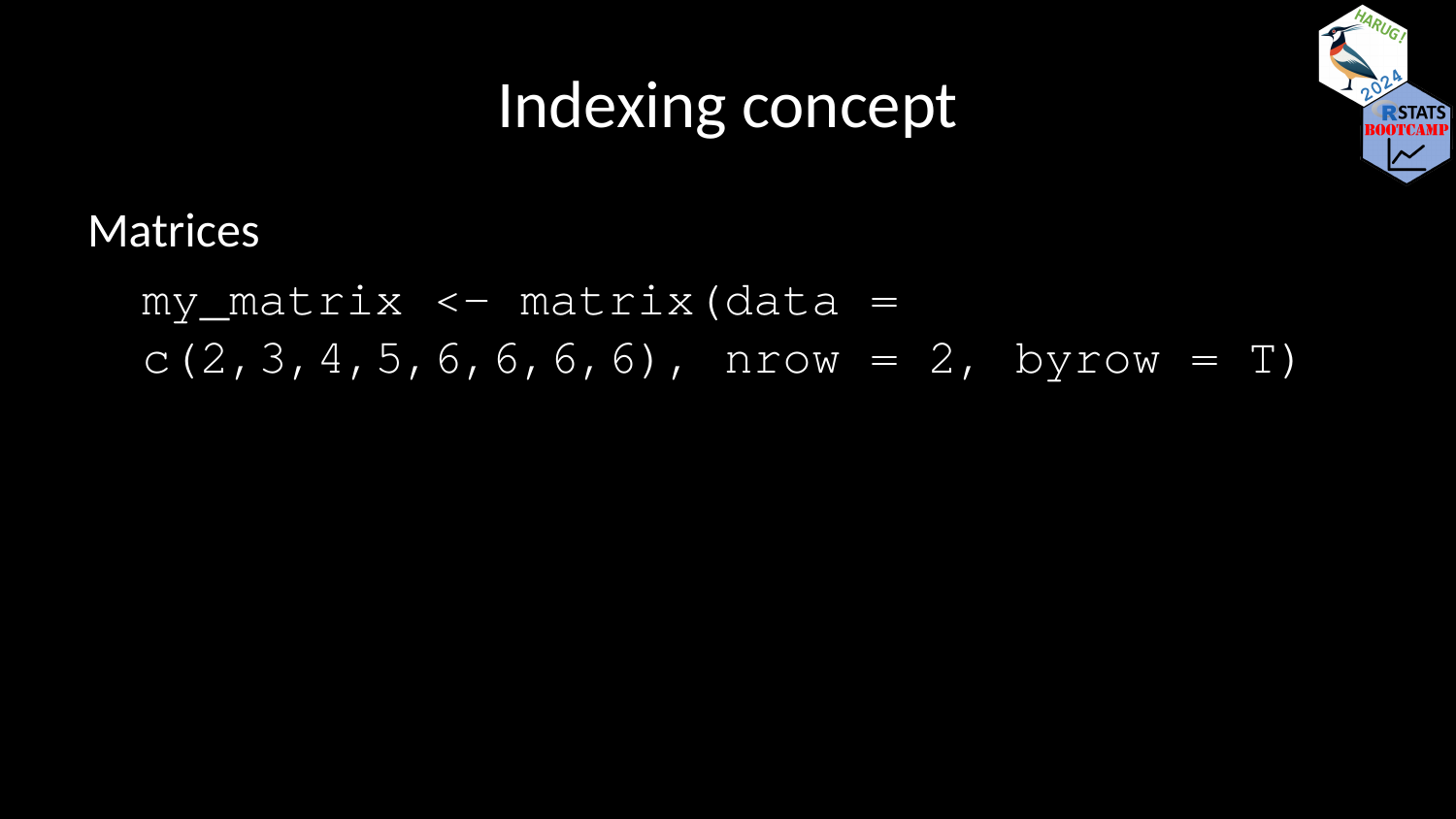

# Indexing concept
Matrices
my_matrix <- matrix(data = c(2,3,4,5,6,6,6,6), nrow = 2, byrow = T)